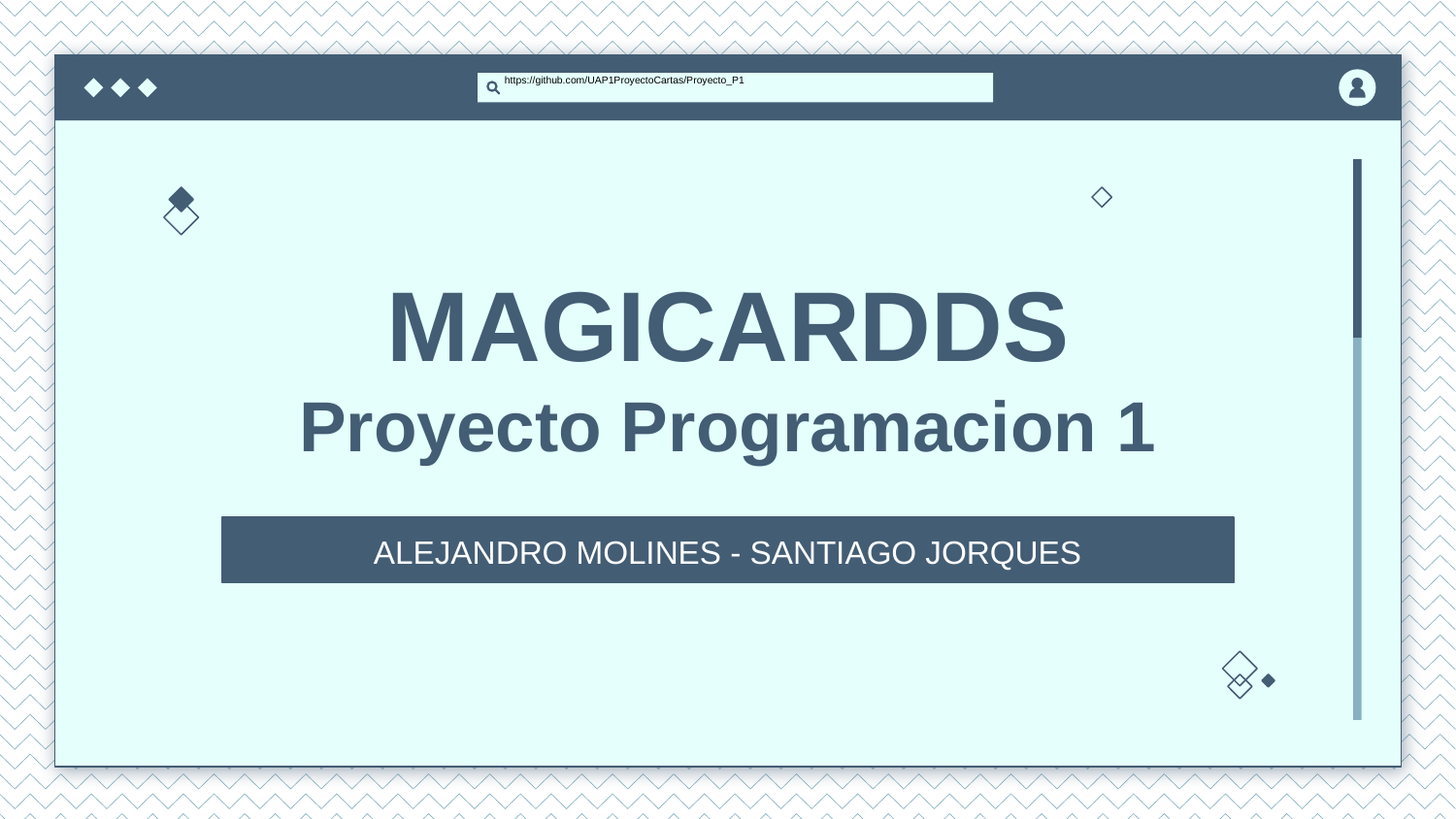

https://github.com/UAP1ProyectoCartas/Proyecto_P1

# MAGICARDDS
Proyecto Programacion 1
ALEJANDRO MOLINES - SANTIAGO JORQUES